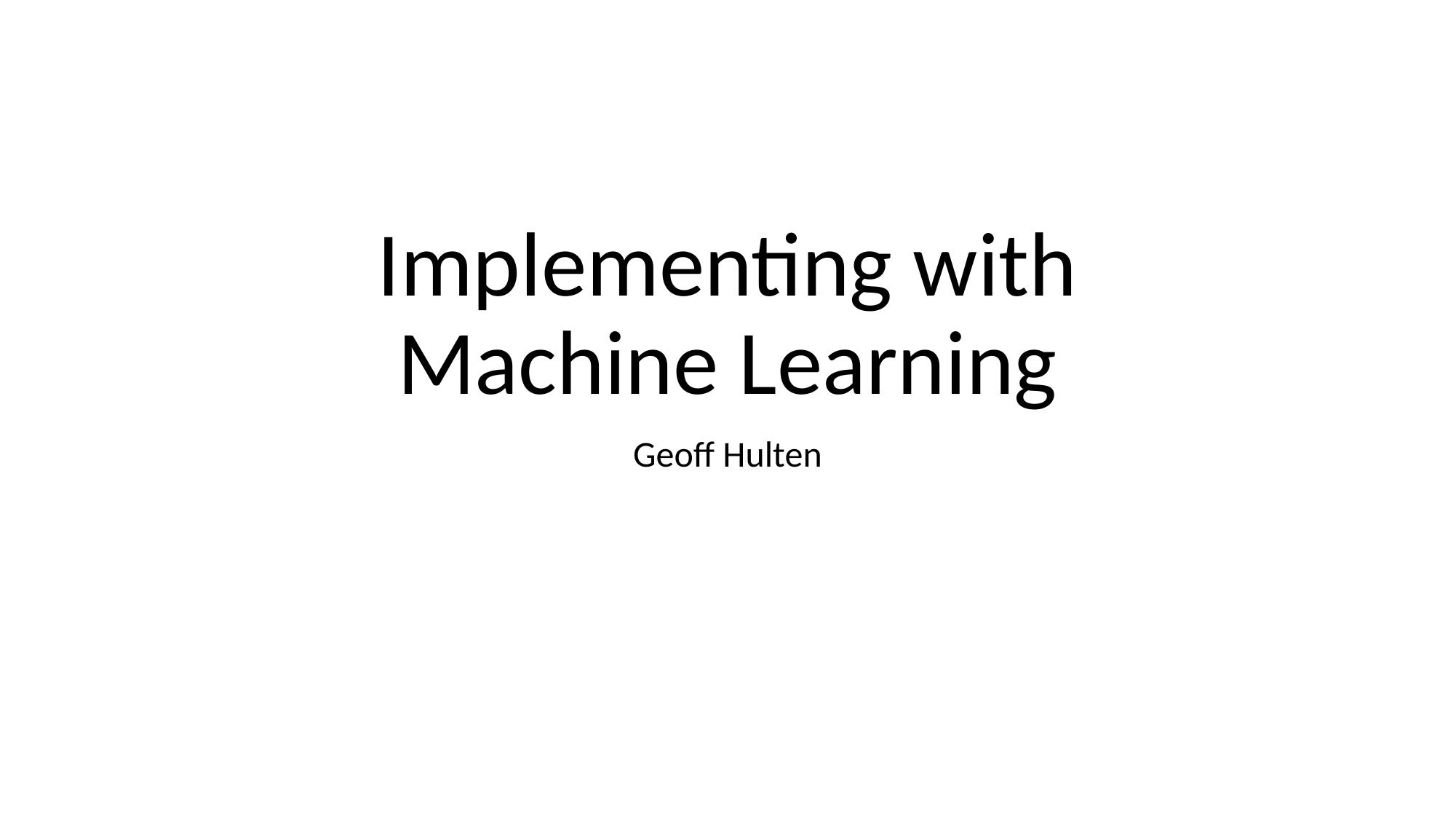

# Implementing with Machine Learning
Geoff Hulten